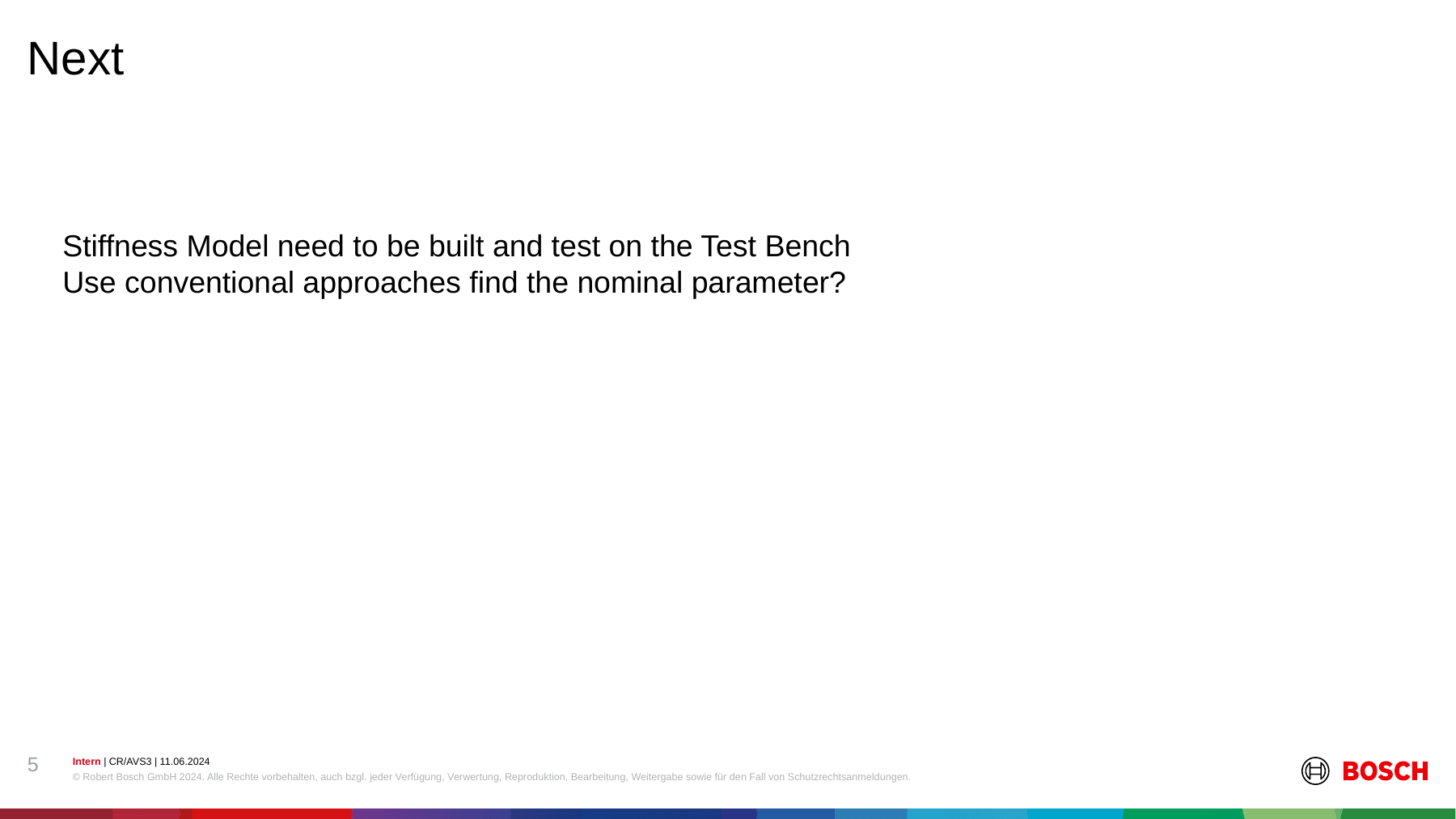

Next
#
Stiffness Model need to be built and test on the Test Bench
Use conventional approaches find the nominal parameter?

5